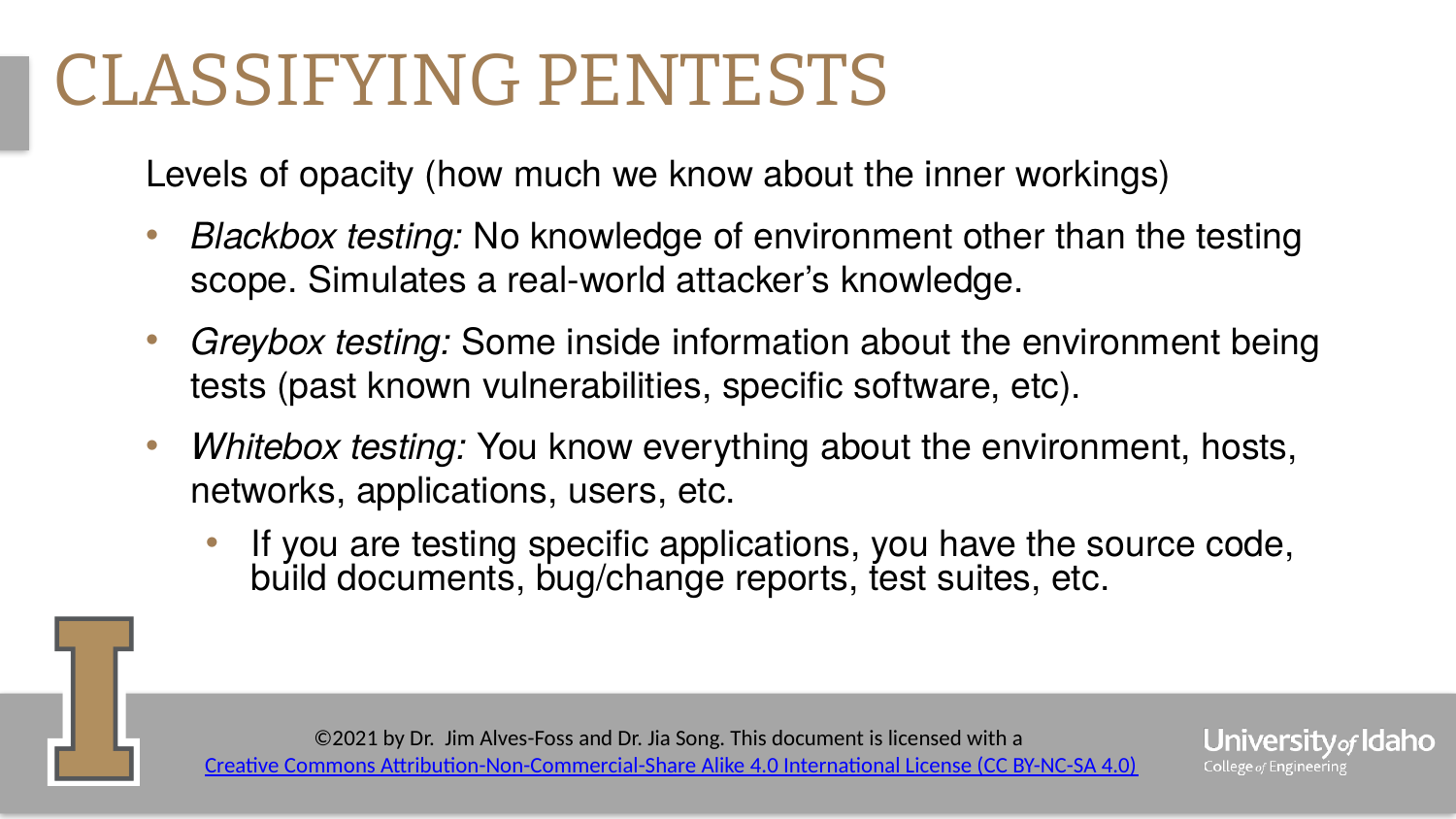

# Classifying PENTESTS
Levels of opacity (how much we know about the inner workings)
Blackbox testing: No knowledge of environment other than the testing scope. Simulates a real-world attacker’s knowledge.
Greybox testing: Some inside information about the environment being tests (past known vulnerabilities, specific software, etc).
Whitebox testing: You know everything about the environment, hosts, networks, applications, users, etc.
If you are testing specific applications, you have the source code, build documents, bug/change reports, test suites, etc.